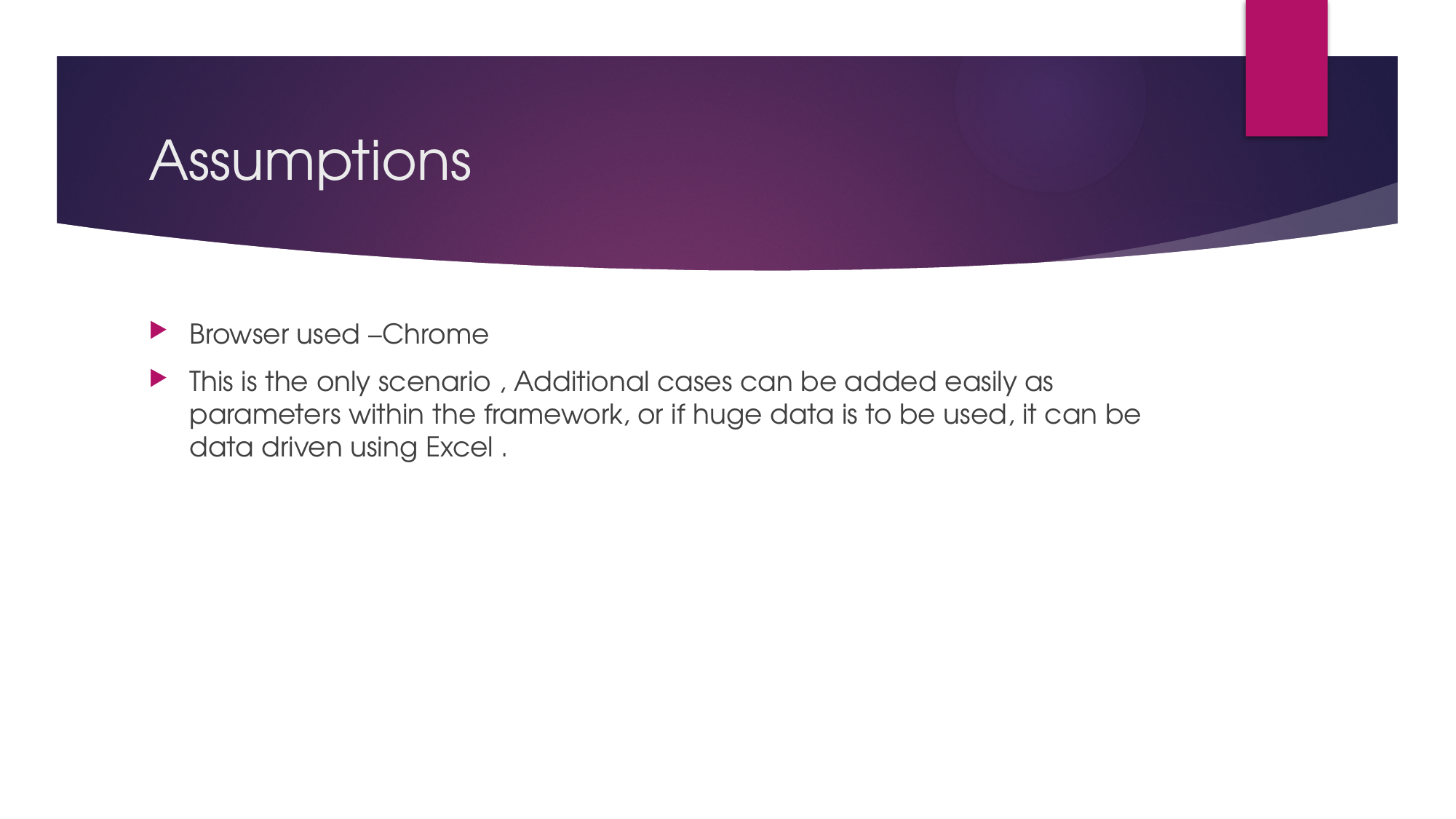

# Assumptions
Browser used –Chrome
This is the only scenario , Additional cases can be added easily as parameters within the framework, or if huge data is to be used, it can be data driven using Excel .